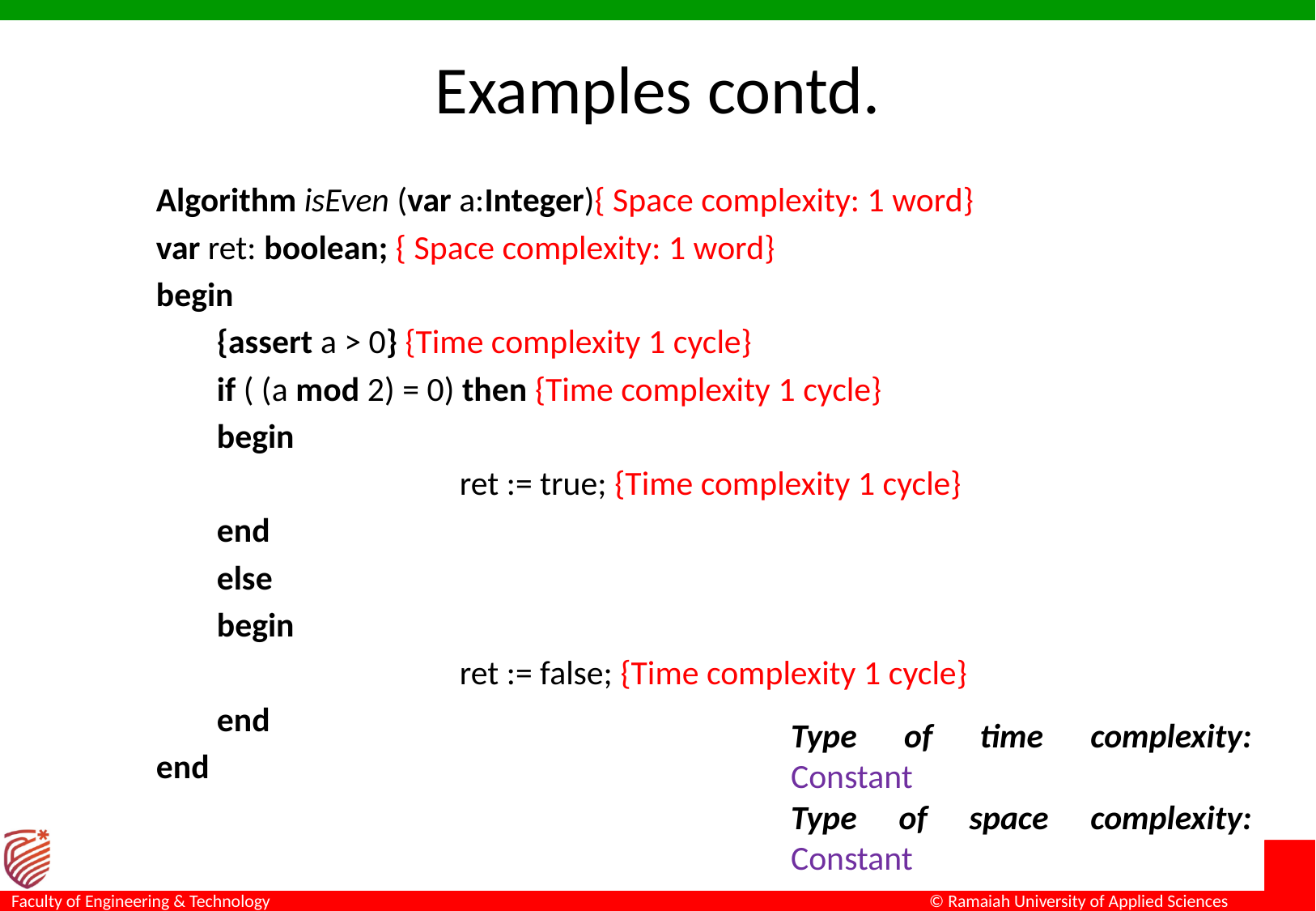

# Examples contd.
Algorithm isEven (var a:Integer){ Space complexity: 1 word}
var ret: boolean; { Space complexity: 1 word}
begin
{assert a > 0} {Time complexity 1 cycle}
if ( (a mod 2) = 0) then {Time complexity 1 cycle}
begin
		ret := true; {Time complexity 1 cycle}
end
else
begin
		ret := false; {Time complexity 1 cycle}
end
end

Type of time complexity: Constant
Type of space complexity: Constant